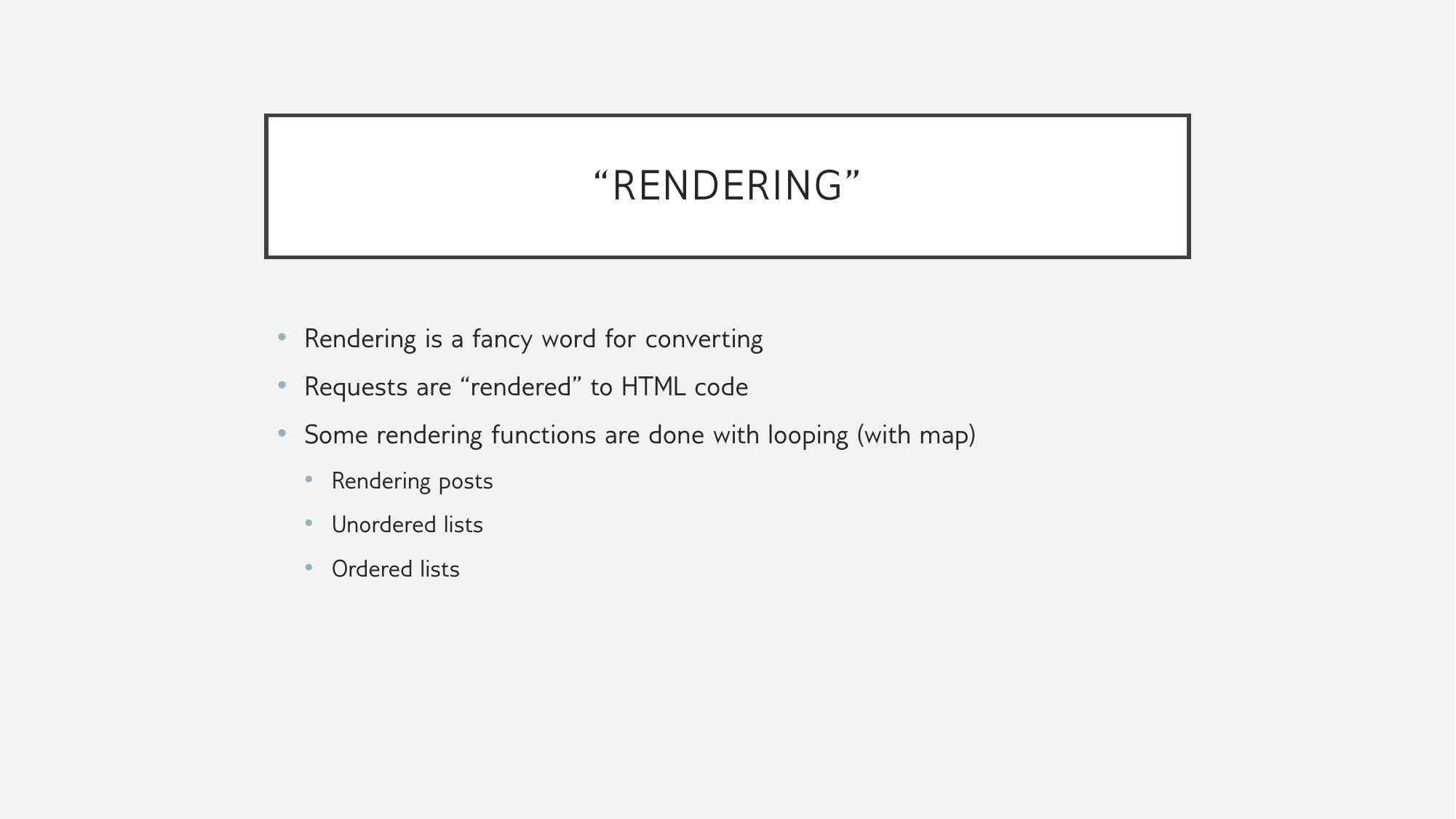

# “Rendering”
Rendering is a fancy word for converting
Requests are “rendered” to HTML code
Some rendering functions are done with looping (with map)
Rendering posts
Unordered lists
Ordered lists